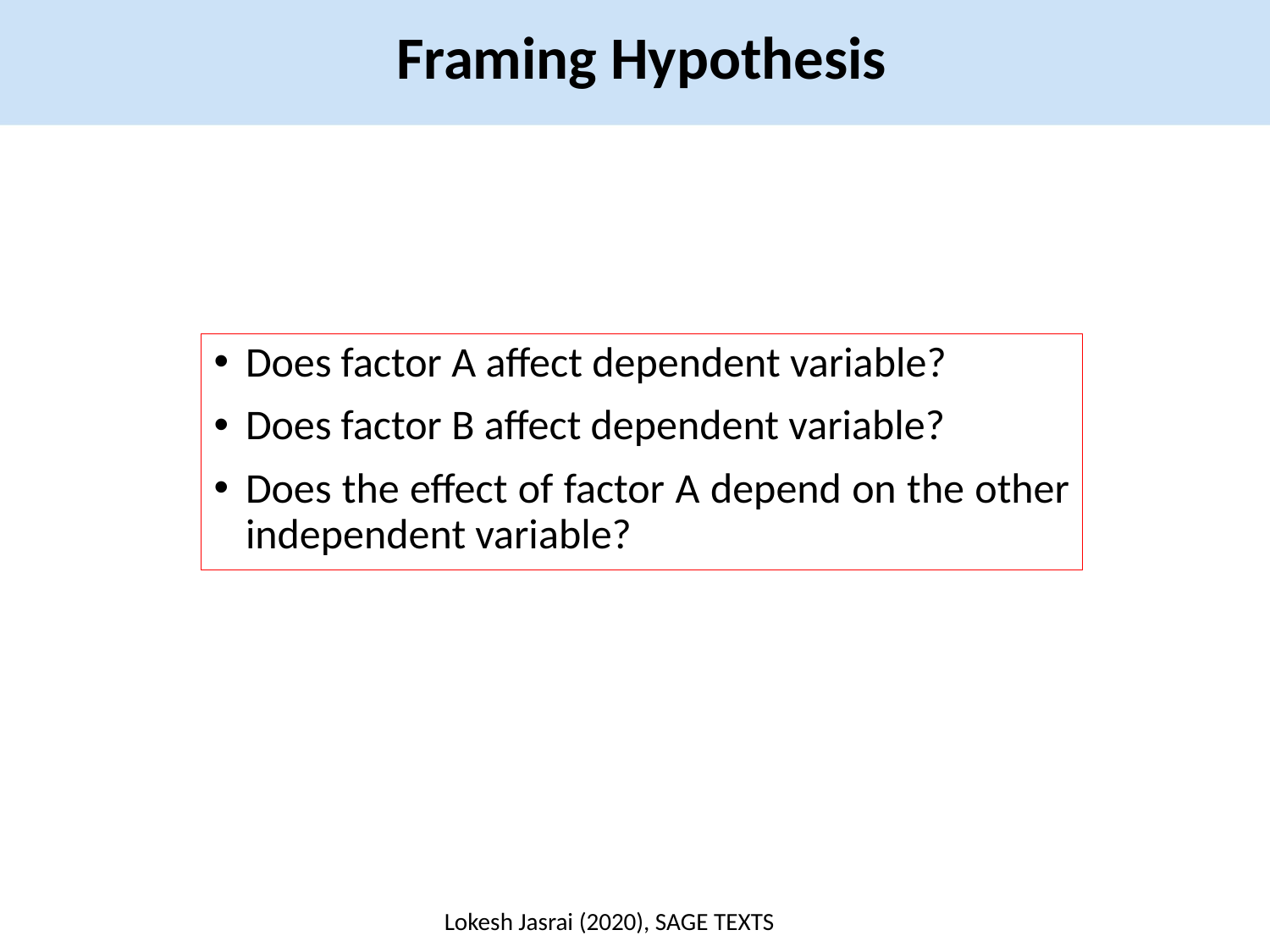

Framing Hypothesis
Does factor A affect dependent variable?
Does factor B affect dependent variable?
Does the effect of factor A depend on the other independent variable?
Lokesh Jasrai (2020), SAGE TEXTS